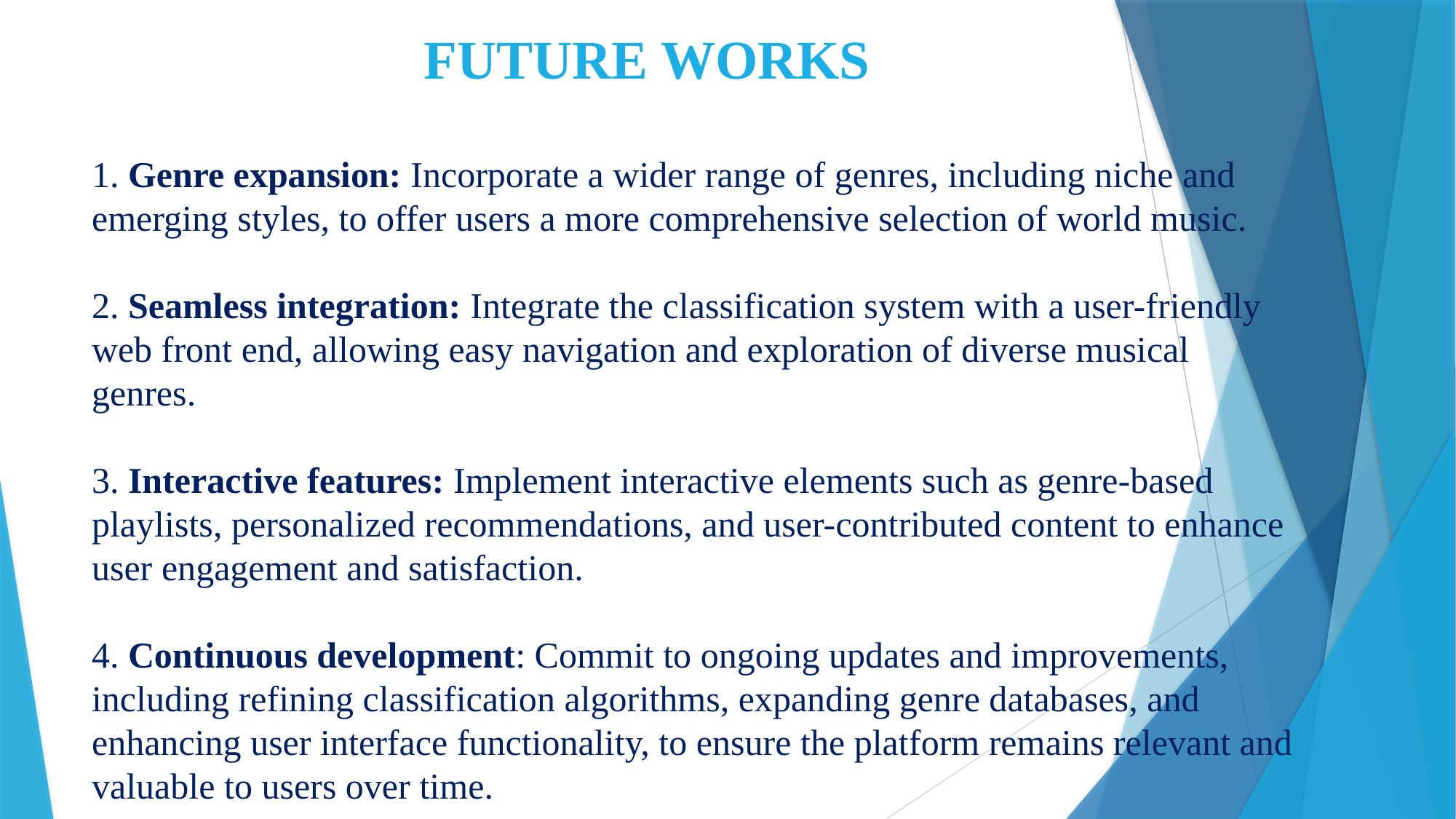

# FUTURE WORKS
1. Genre expansion: Incorporate a wider range of genres, including niche and emerging styles, to offer users a more comprehensive selection of world music.
2. Seamless integration: Integrate the classification system with a user-friendly web front end, allowing easy navigation and exploration of diverse musical genres.
3. Interactive features: Implement interactive elements such as genre-based playlists, personalized recommendations, and user-contributed content to enhance user engagement and satisfaction.
4. Continuous development: Commit to ongoing updates and improvements, including refining classification algorithms, expanding genre databases, and enhancing user interface functionality, to ensure the platform remains relevant and valuable to users over time.